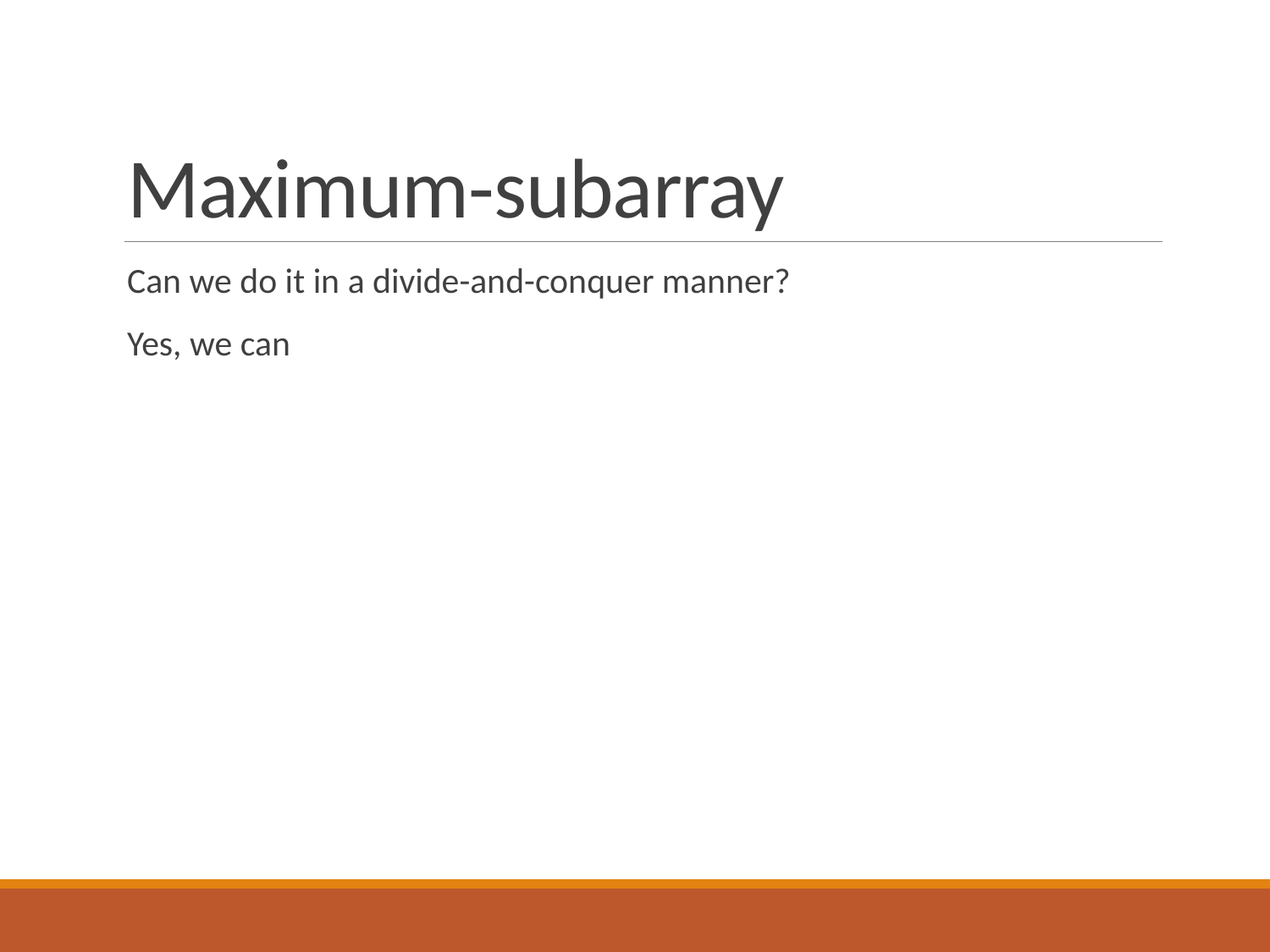

# Maximum-subarray
Can we do it in a divide-and-conquer manner?
Yes, we can